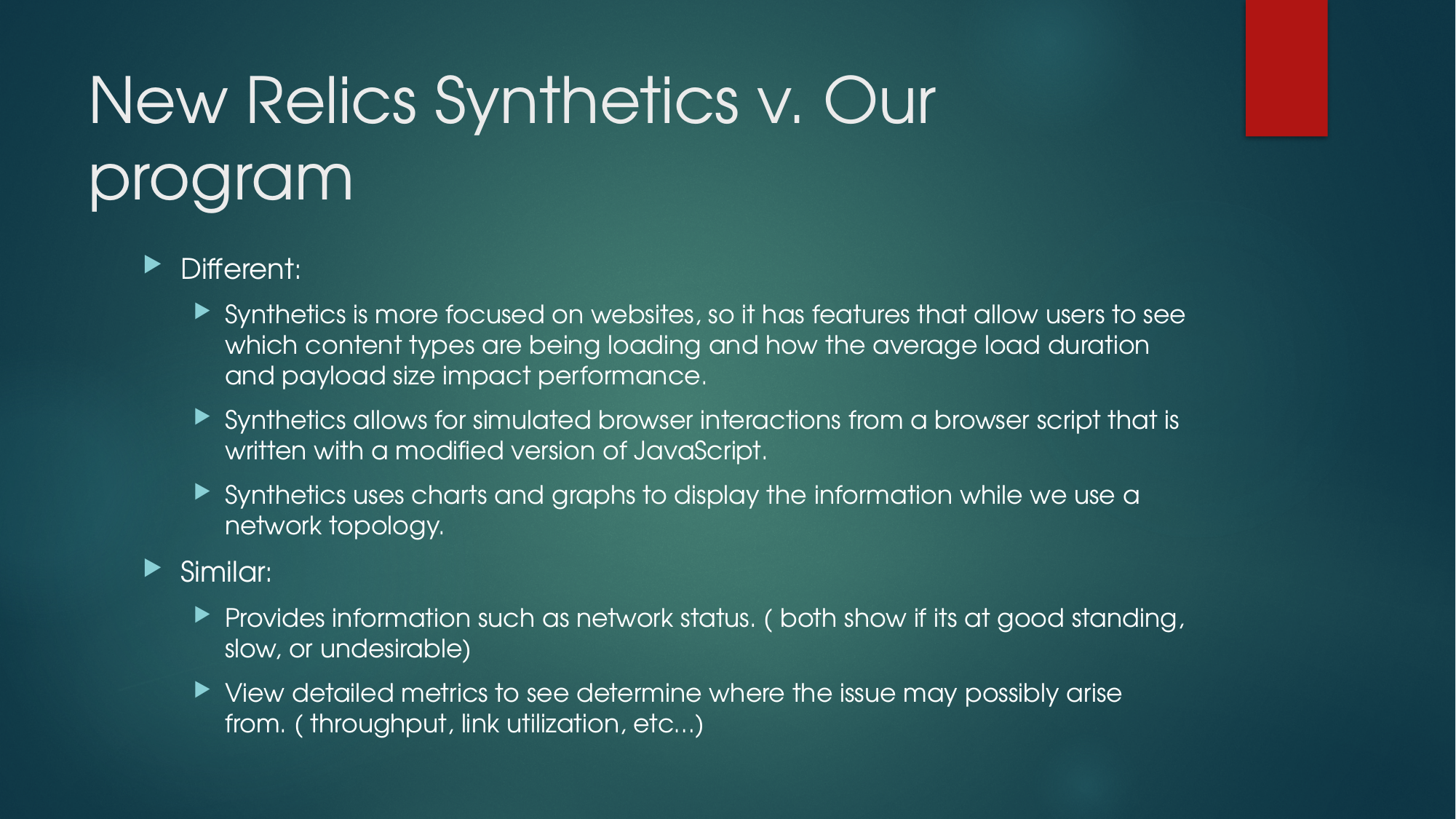

# New Relics Synthetics v. Our program
Different:
Synthetics is more focused on websites, so it has features that allow users to see which content types are being loading and how the average load duration and payload size impact performance.
Synthetics allows for simulated browser interactions from a browser script that is written with a modified version of JavaScript.
Synthetics uses charts and graphs to display the information while we use a network topology.
Similar:
Provides information such as network status. ( both show if its at good standing, slow, or undesirable)
View detailed metrics to see determine where the issue may possibly arise from. ( throughput, link utilization, etc…)